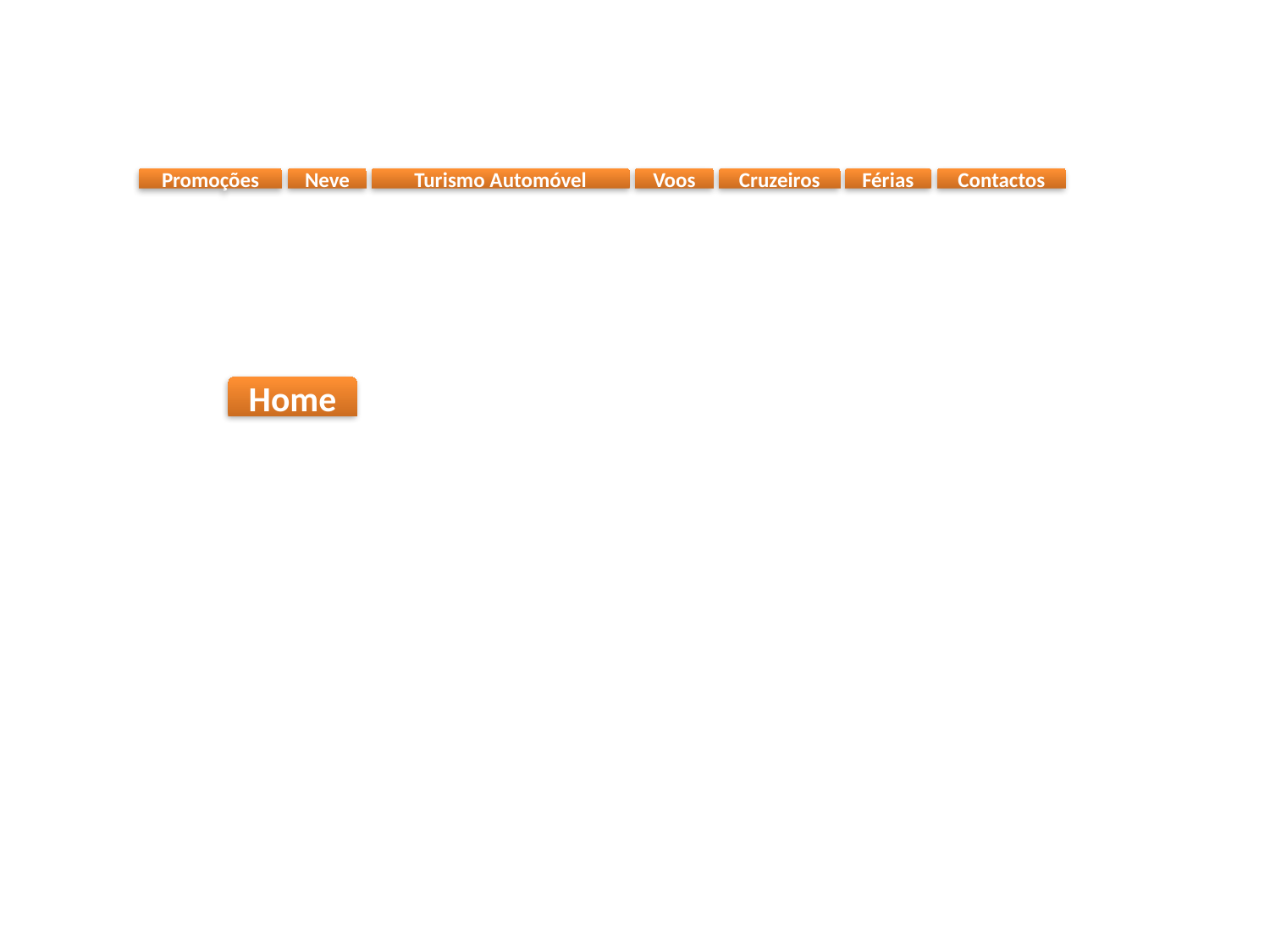

Promoções
Neve
Turismo Automóvel
Voos
Cruzeiros
Férias
Contactos
Home